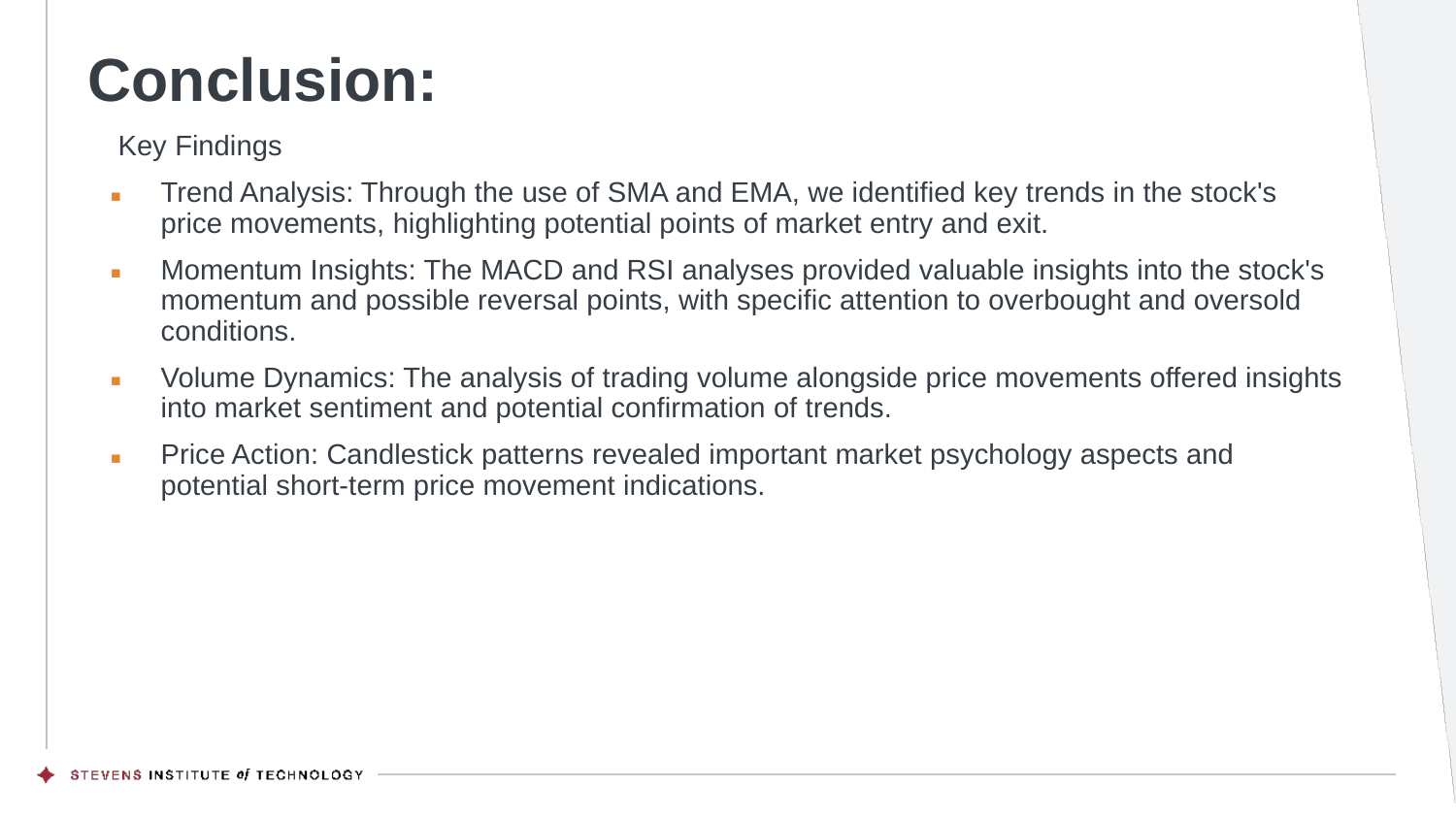

# Conclusion:
 Key Findings
Trend Analysis: Through the use of SMA and EMA, we identified key trends in the stock's price movements, highlighting potential points of market entry and exit.
Momentum Insights: The MACD and RSI analyses provided valuable insights into the stock's momentum and possible reversal points, with specific attention to overbought and oversold conditions.
Volume Dynamics: The analysis of trading volume alongside price movements offered insights into market sentiment and potential confirmation of trends.
Price Action: Candlestick patterns revealed important market psychology aspects and potential short-term price movement indications.